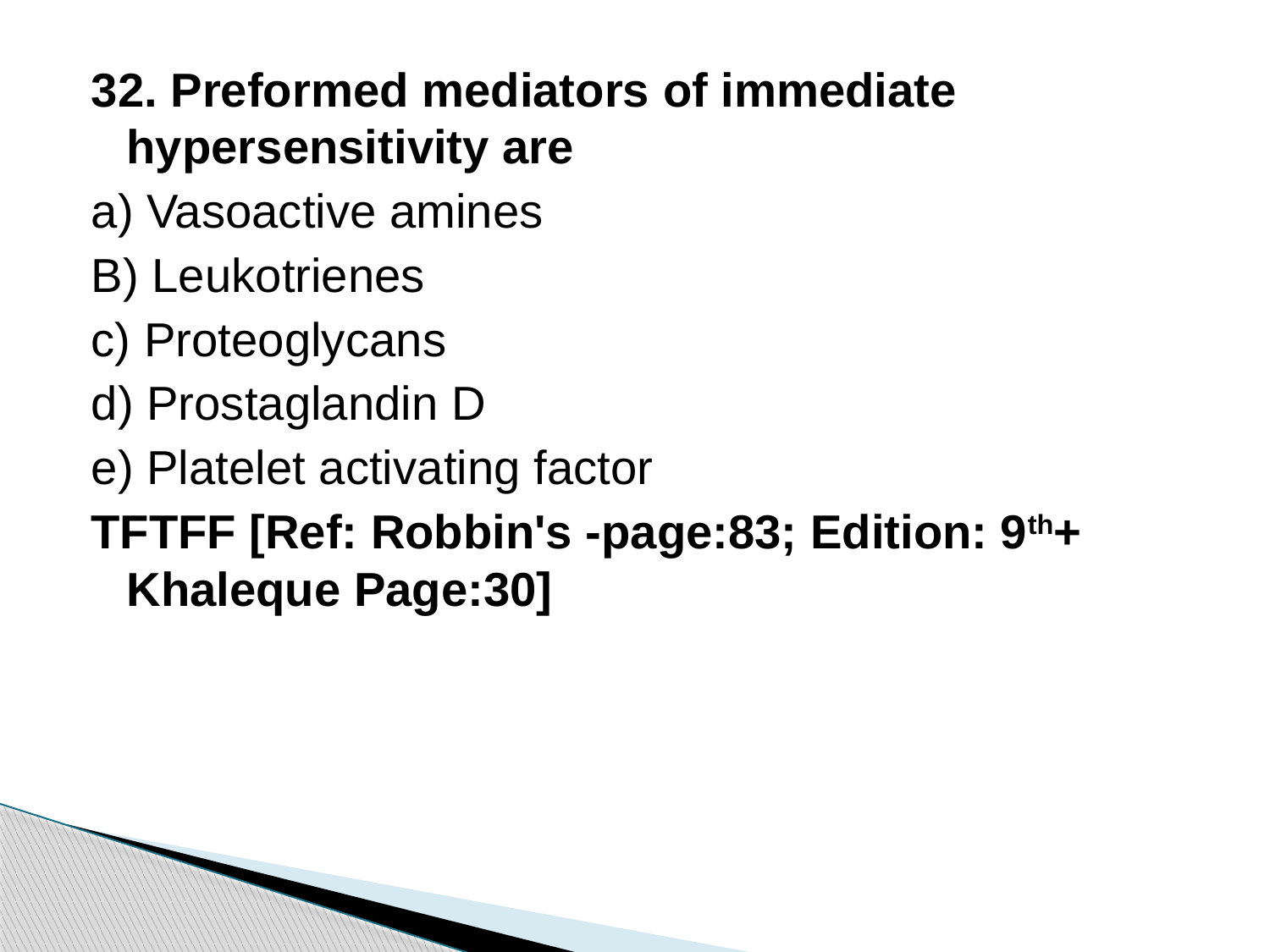

32. Preformed mediators of immediate hypersensitivity are
a) Vasoactive amines
b) Leukotrienes
c) Proteoglycans
d) Prostaglandin D
e) Platelet activating factor
TFTFF [Ref: Robbin's -page:83; Edition: 9th+ Khaleque Page:30]